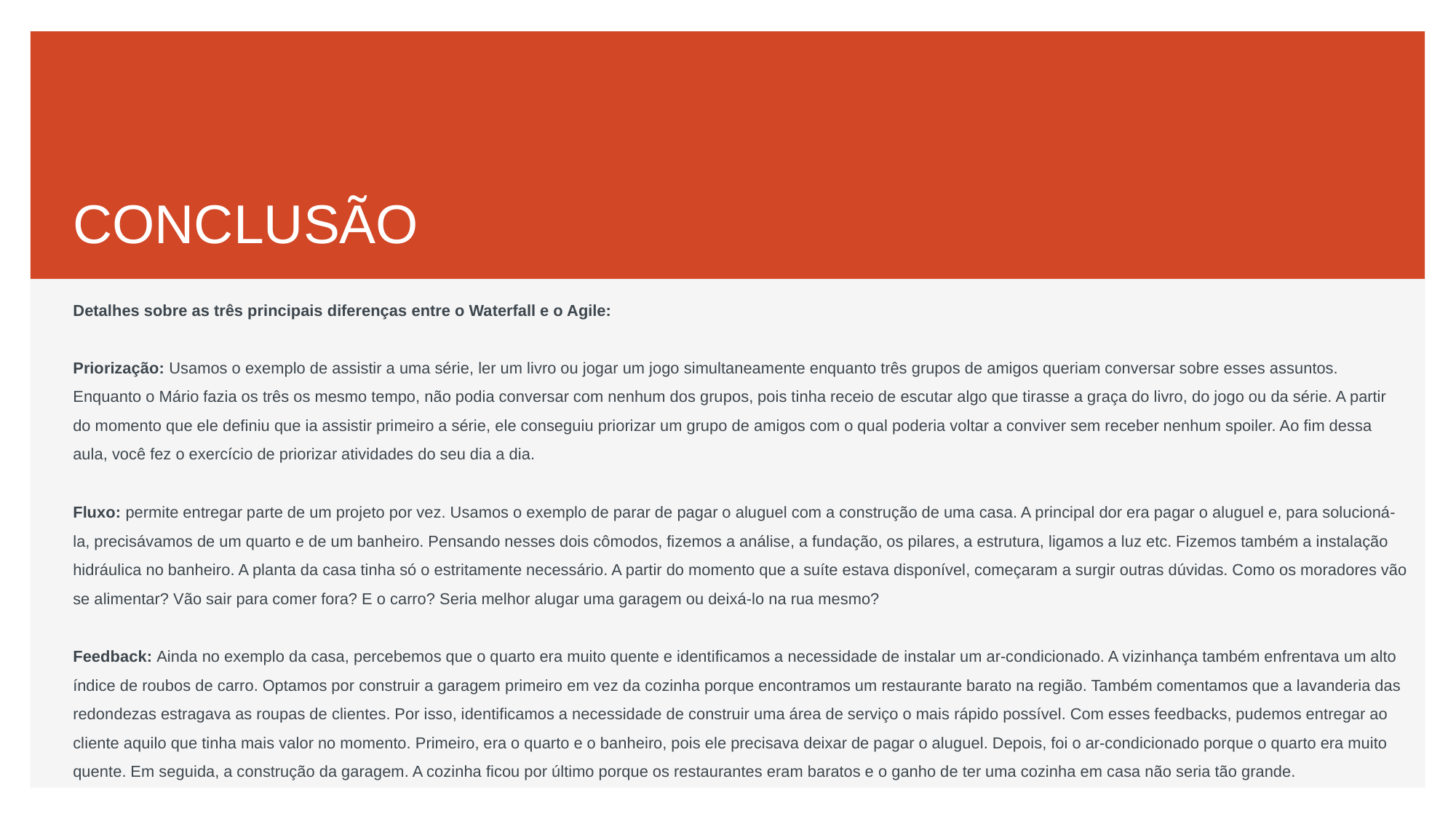

# CONCLUSÃO
Detalhes sobre as três principais diferenças entre o Waterfall e o Agile:
Priorização: Usamos o exemplo de assistir a uma série, ler um livro ou jogar um jogo simultaneamente enquanto três grupos de amigos queriam conversar sobre esses assuntos. Enquanto o Mário fazia os três os mesmo tempo, não podia conversar com nenhum dos grupos, pois tinha receio de escutar algo que tirasse a graça do livro, do jogo ou da série. A partir do momento que ele definiu que ia assistir primeiro a série, ele conseguiu priorizar um grupo de amigos com o qual poderia voltar a conviver sem receber nenhum spoiler. Ao fim dessa aula, você fez o exercício de priorizar atividades do seu dia a dia.
Fluxo: permite entregar parte de um projeto por vez. Usamos o exemplo de parar de pagar o aluguel com a construção de uma casa. A principal dor era pagar o aluguel e, para solucioná-la, precisávamos de um quarto e de um banheiro. Pensando nesses dois cômodos, fizemos a análise, a fundação, os pilares, a estrutura, ligamos a luz etc. Fizemos também a instalação hidráulica no banheiro. A planta da casa tinha só o estritamente necessário. A partir do momento que a suíte estava disponível, começaram a surgir outras dúvidas. Como os moradores vão se alimentar? Vão sair para comer fora? E o carro? Seria melhor alugar uma garagem ou deixá-lo na rua mesmo?
Feedback: Ainda no exemplo da casa, percebemos que o quarto era muito quente e identificamos a necessidade de instalar um ar-condicionado. A vizinhança também enfrentava um alto índice de roubos de carro. Optamos por construir a garagem primeiro em vez da cozinha porque encontramos um restaurante barato na região. Também comentamos que a lavanderia das redondezas estragava as roupas de clientes. Por isso, identificamos a necessidade de construir uma área de serviço o mais rápido possível. Com esses feedbacks, pudemos entregar ao cliente aquilo que tinha mais valor no momento. Primeiro, era o quarto e o banheiro, pois ele precisava deixar de pagar o aluguel. Depois, foi o ar-condicionado porque o quarto era muito quente. Em seguida, a construção da garagem. A cozinha ficou por último porque os restaurantes eram baratos e o ganho de ter uma cozinha em casa não seria tão grande.